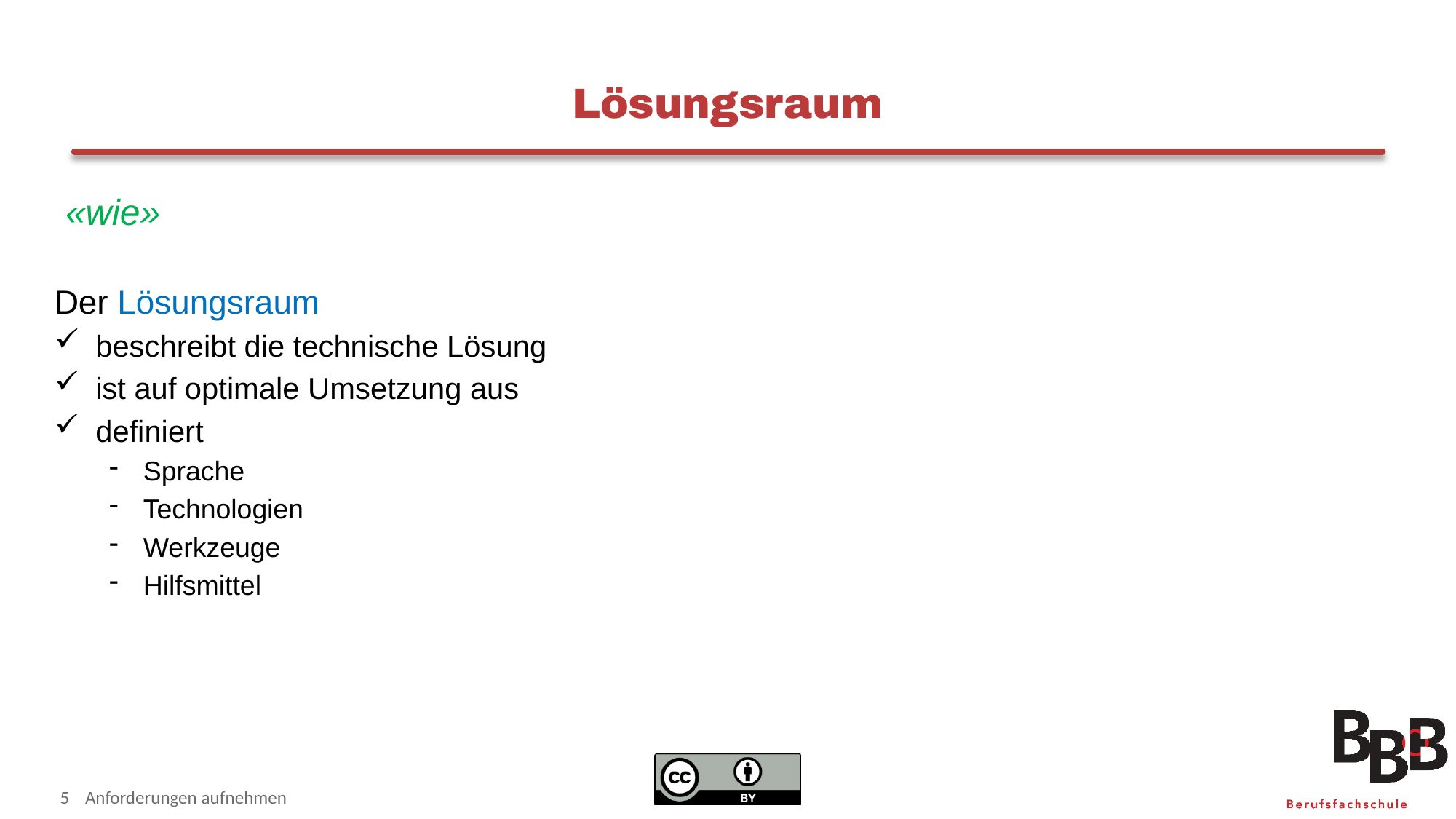

# Lösungsraum
«wie»
Der Lösungsraum
beschreibt die technische Lösung
ist auf optimale Umsetzung aus
definiert
Sprache
Technologien
Werkzeuge
Hilfsmittel

5
Anforderungen aufnehmen